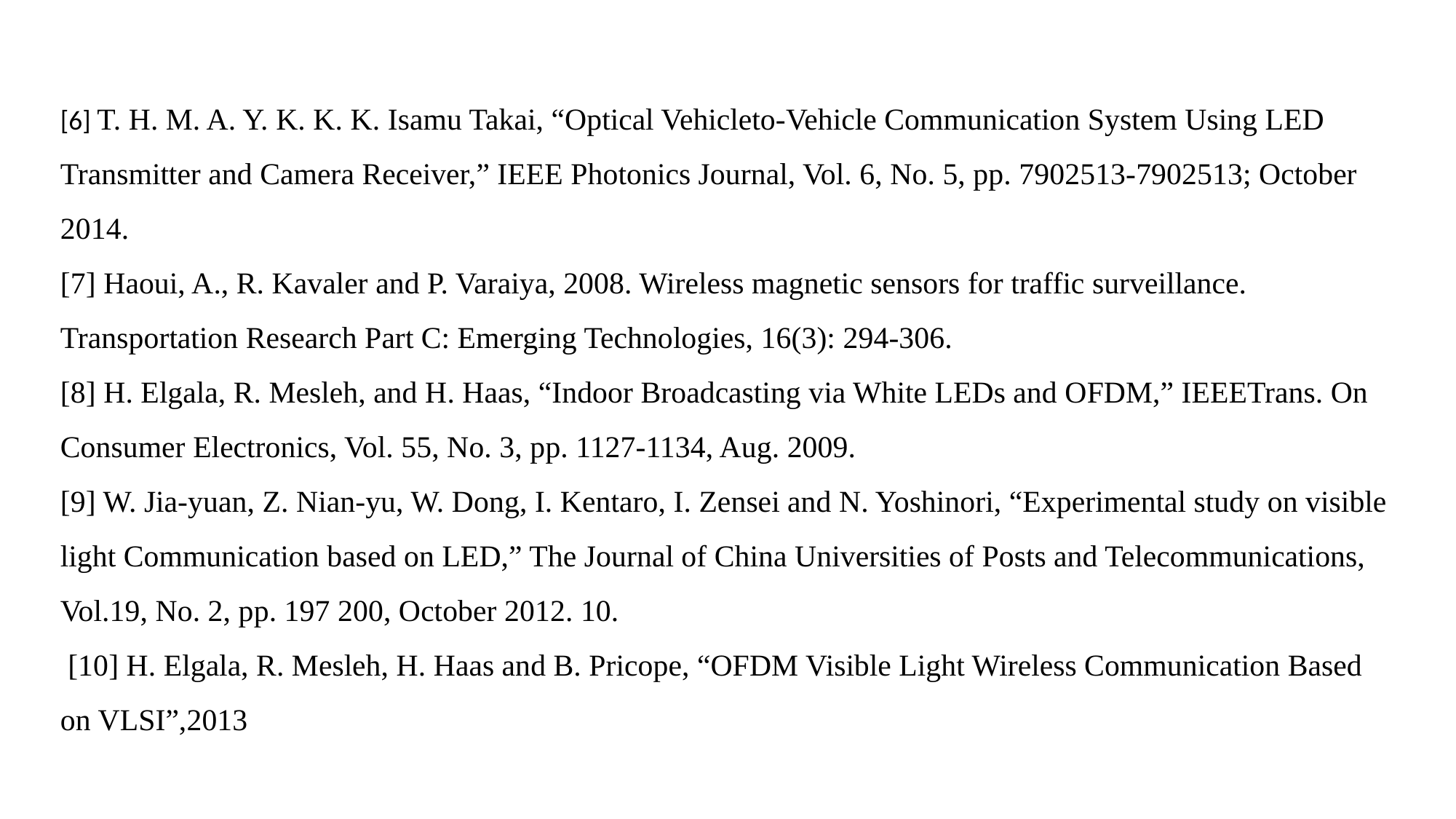

[6] T. H. M. A. Y. K. K. K. Isamu Takai, “Optical Vehicleto-Vehicle Communication System Using LED Transmitter and Camera Receiver,” IEEE Photonics Journal, Vol. 6, No. 5, pp. 7902513-7902513; October 2014.
[7] Haoui, A., R. Kavaler and P. Varaiya, 2008. Wireless magnetic sensors for traffic surveillance. Transportation Research Part C: Emerging Technologies, 16(3): 294-306.
[8] H. Elgala, R. Mesleh, and H. Haas, “Indoor Broadcasting via White LEDs and OFDM,” IEEETrans. On Consumer Electronics, Vol. 55, No. 3, pp. 1127-1134, Aug. 2009.
[9] W. Jia-yuan, Z. Nian-yu, W. Dong, I. Kentaro, I. Zensei and N. Yoshinori, “Experimental study on visible light Communication based on LED,” The Journal of China Universities of Posts and Telecommunications, Vol.19, No. 2, pp. 197 200, October 2012. 10.
 [10] H. Elgala, R. Mesleh, H. Haas and B. Pricope, “OFDM Visible Light Wireless Communication Based on VLSI”,2013